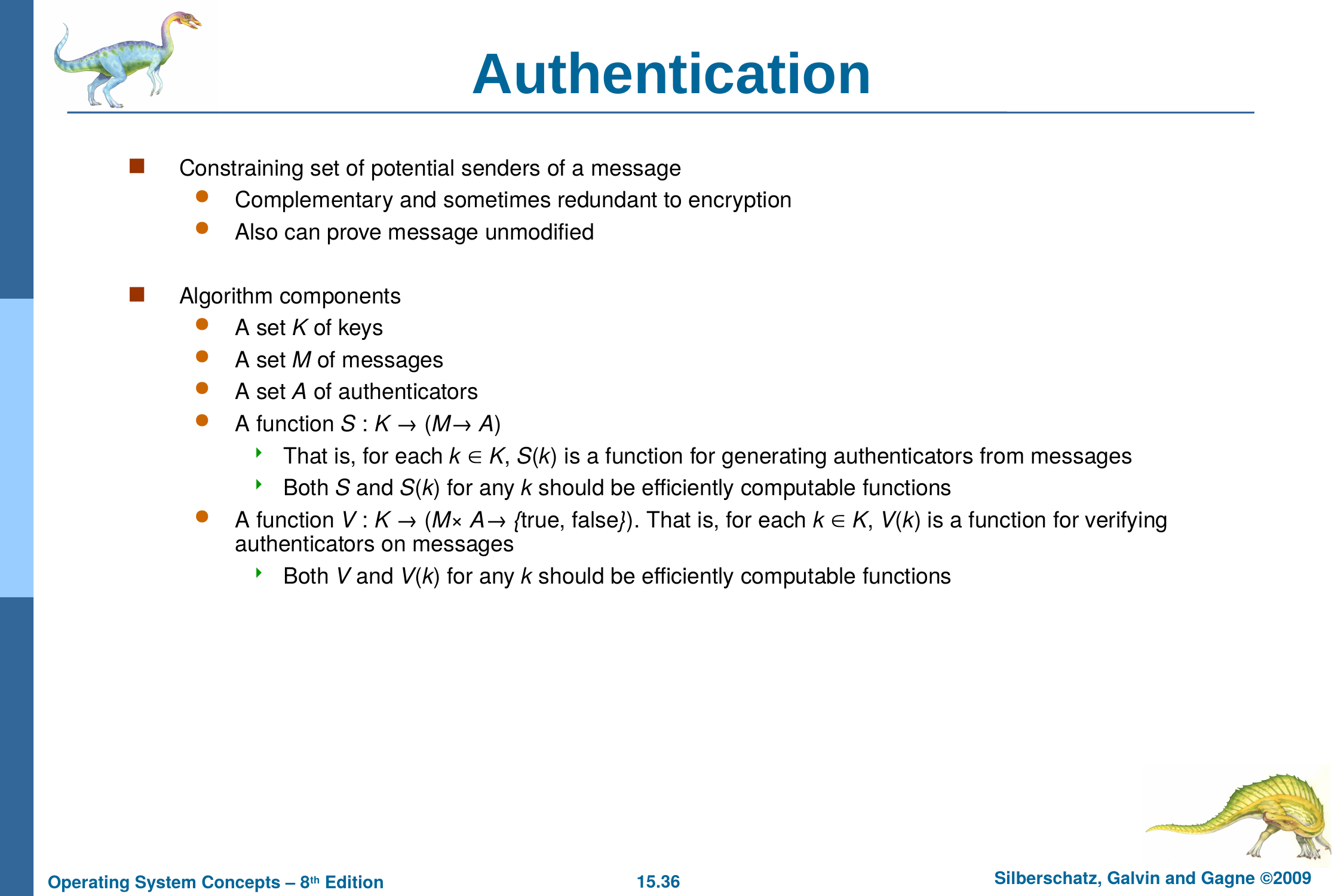

# Authentication
Constraining set of potential senders of a message
Complementary and sometimes redundant to encryption
Also can prove message unmodified

Algorithm components
A set K of keys
A set M of messages
A set A of authenticators
A function S : K → (M→ A)
That is, for each k ∈ K, S(k) is a function for generating authenticators from messages
Both S and S(k) for any k should be efficiently computable functions
A function V : K → (M× A→ {true, false}). That is, for each k ∈ K, V(k) is a function for verifying authenticators on messages
Both V and V(k) for any k should be efficiently computable functions